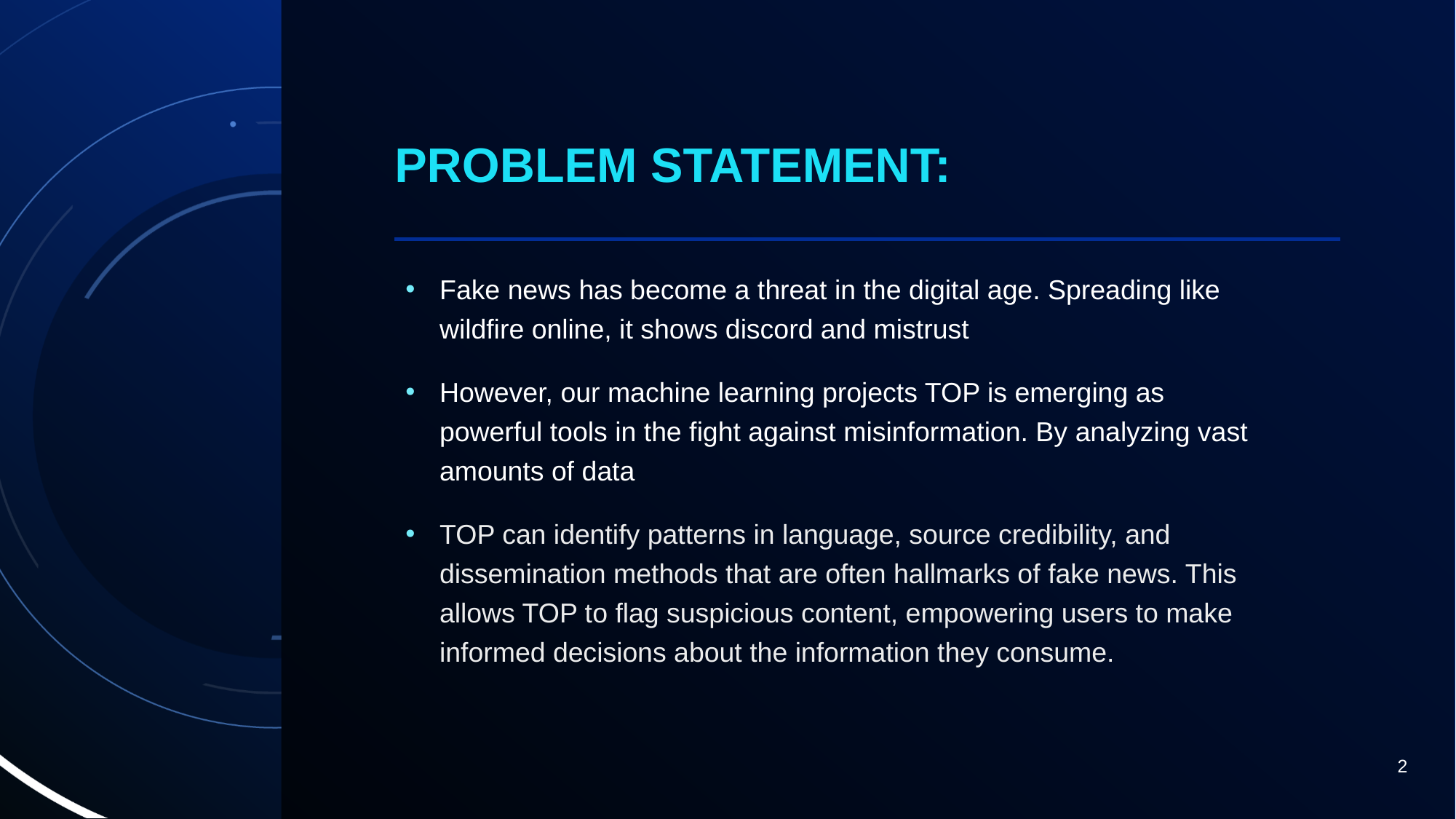

# Problem Statement:
Fake news has become a threat in the digital age. Spreading like wildfire online, it shows discord and mistrust
However, our machine learning projects TOP is emerging as powerful tools in the fight against misinformation. By analyzing vast amounts of data
TOP can identify patterns in language, source credibility, and dissemination methods that are often hallmarks of fake news. This allows TOP to flag suspicious content, empowering users to make informed decisions about the information they consume.
2